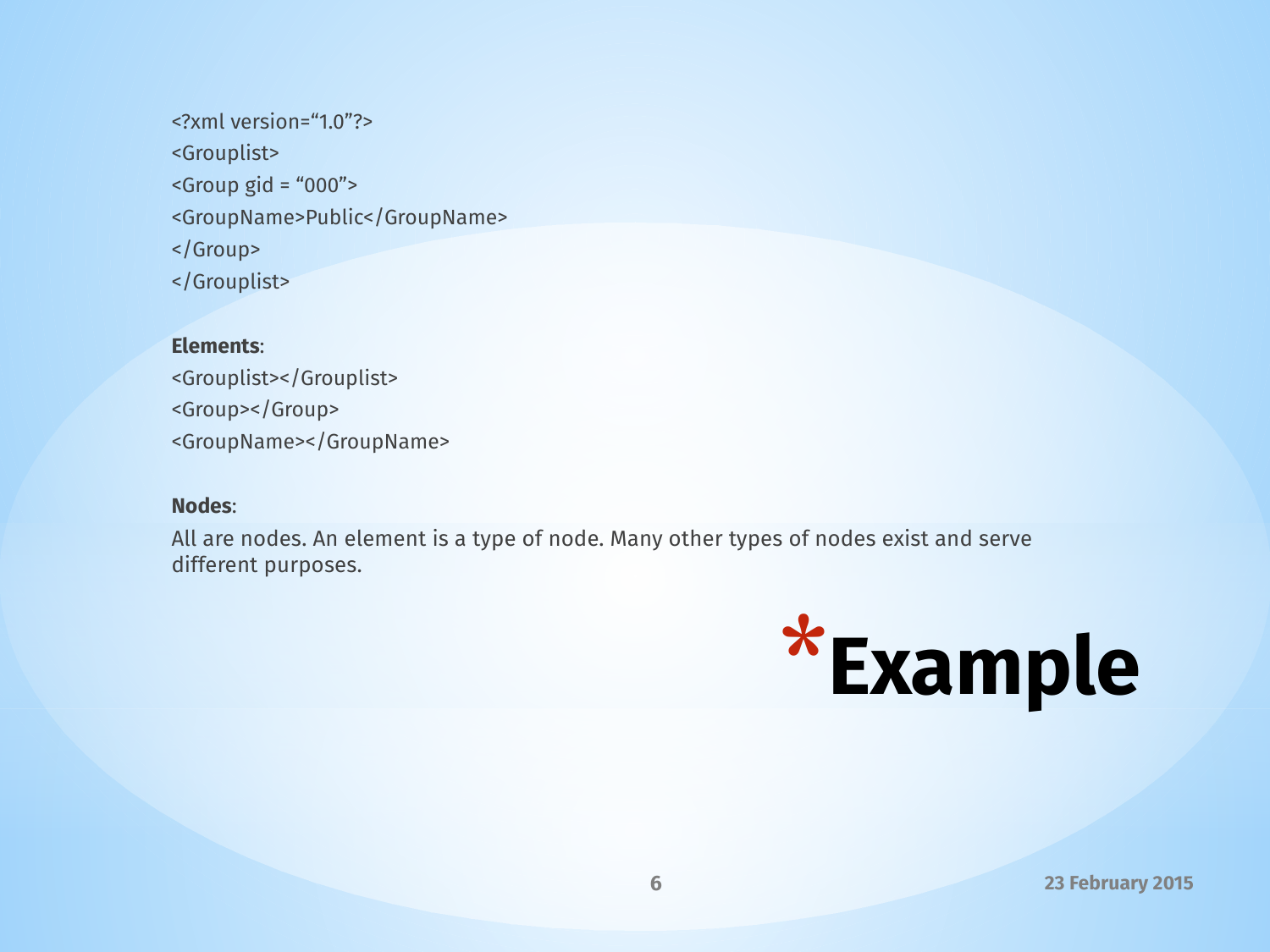

<?xml version=“1.0”?>
<Grouplist>
<Group gid = “000”>
<GroupName>Public</GroupName>
</Group>
</Grouplist>

Elements:
<Grouplist></Grouplist>
<Group></Group>
<GroupName></GroupName>

Nodes:
All are nodes. An element is a type of node. Many other types of nodes exist and serve different purposes.

# Example
6
23 February 2015